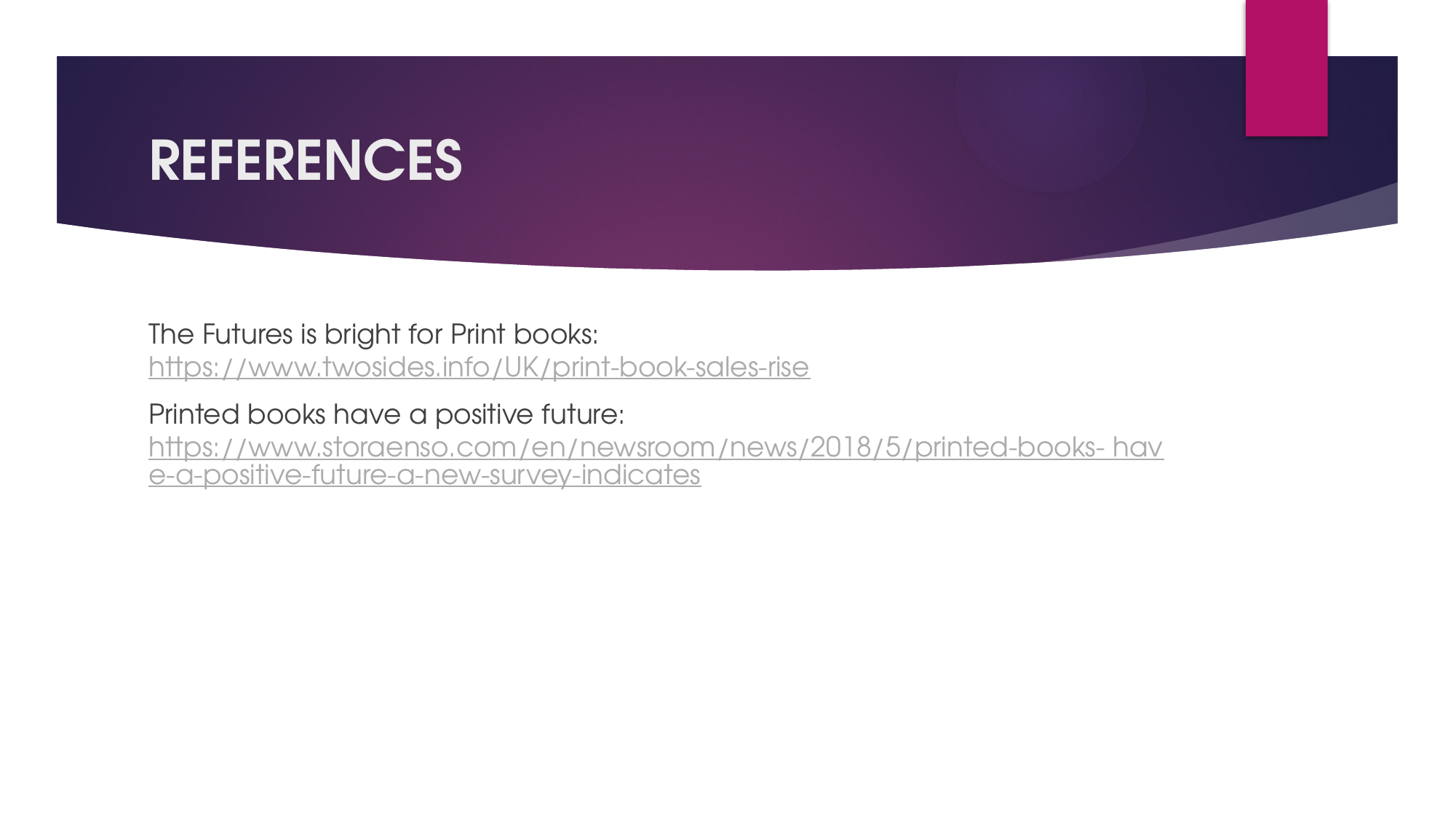

# REFERENCES
The Futures is bright for Print books:  https://www.twosides.info/UK/print-book-sales-rise
Printed books have a positive future: https://www.storaenso.com/en/newsroom/news/2018/5/printed-books- have-a-positive-future-a-new-survey-indicates